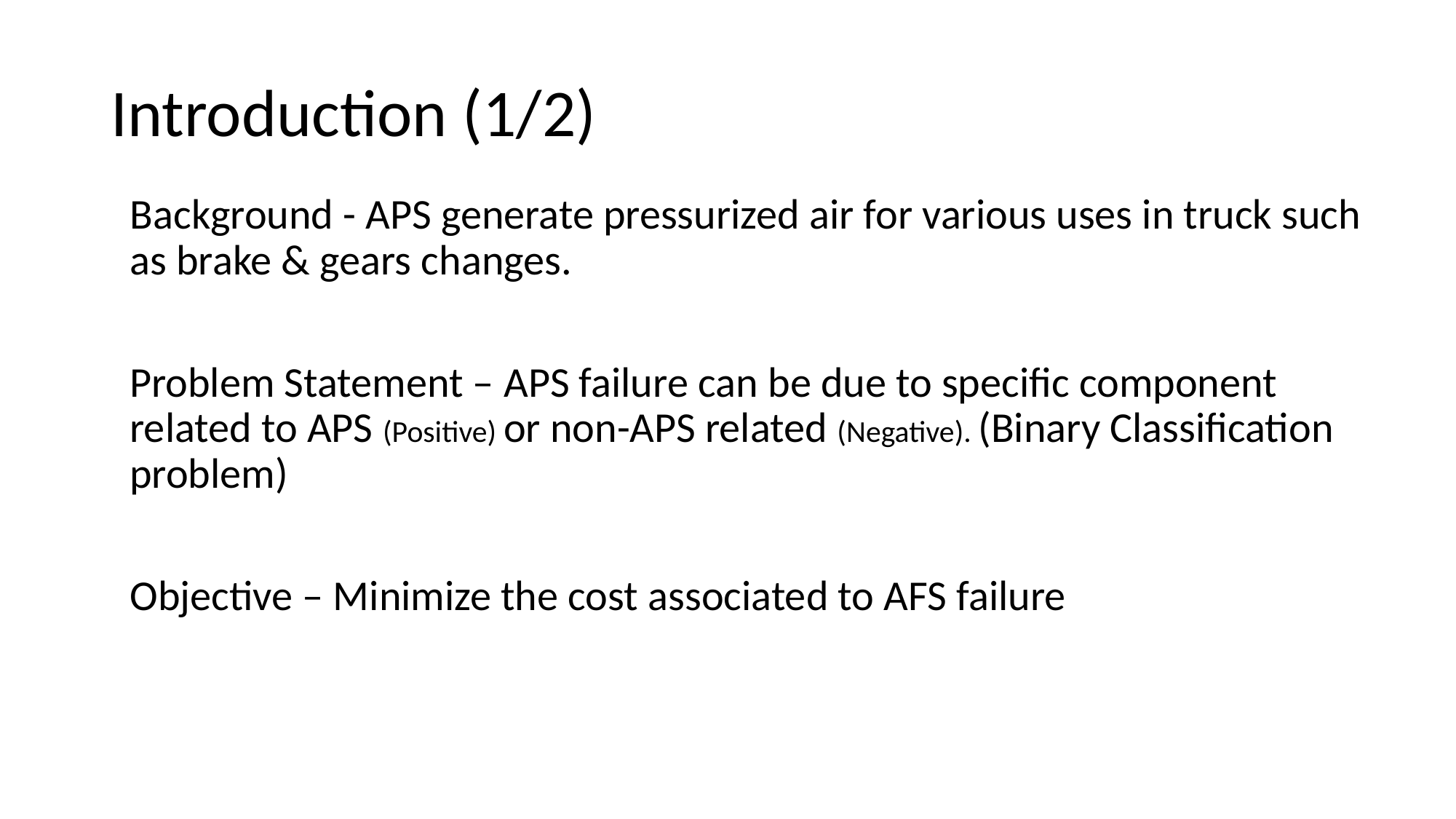

# Introduction (1/2)
Background - APS generate pressurized air for various uses in truck such as brake & gears changes.

Problem Statement – APS failure can be due to specific component related to APS (Positive) or non-APS related (Negative). (Binary Classification problem)

Objective – Minimize the cost associated to AFS failure